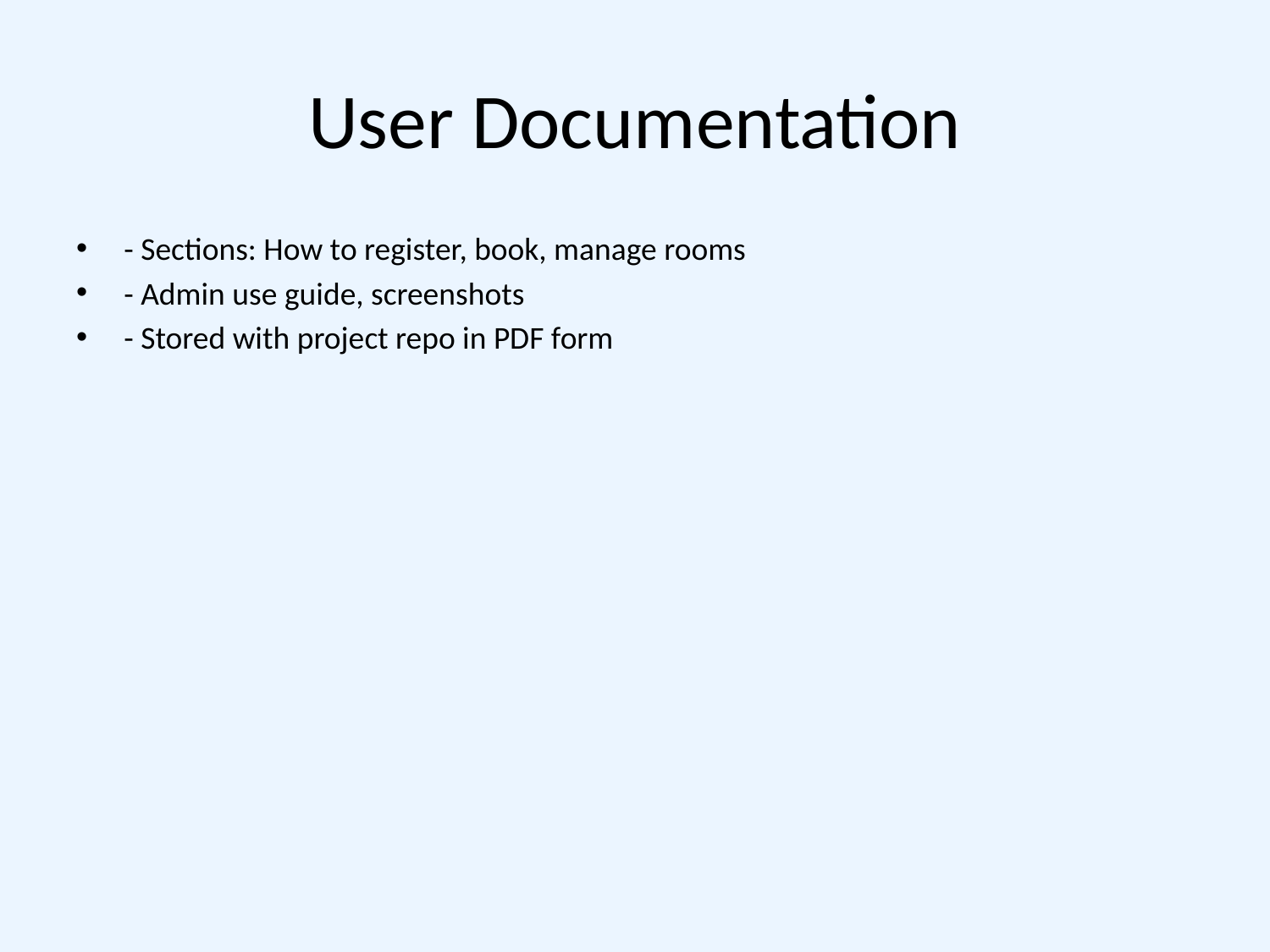

# User Documentation
- Sections: How to register, book, manage rooms
- Admin use guide, screenshots
- Stored with project repo in PDF form